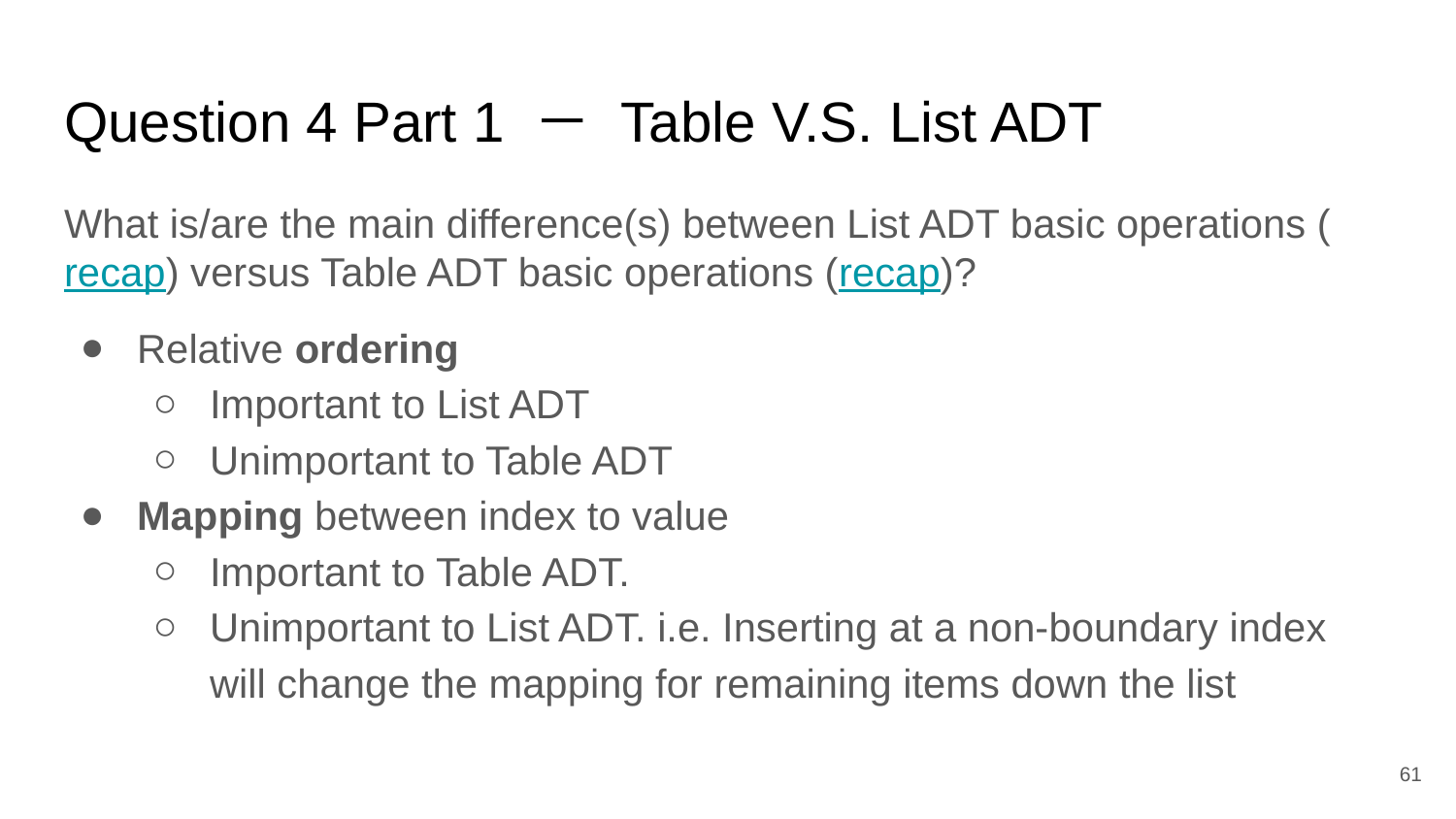

# Question 4 Part 1 － Table V.S. List ADT
What is/are the main difference(s) between List ADT basic operations (recap) versus Table ADT basic operations (recap)?
Relative ordering
Important to List ADT
Unimportant to Table ADT
Mapping between index to value
Important to Table ADT.
Unimportant to List ADT. i.e. Inserting at a non-boundary index will change the mapping for remaining items down the list

61